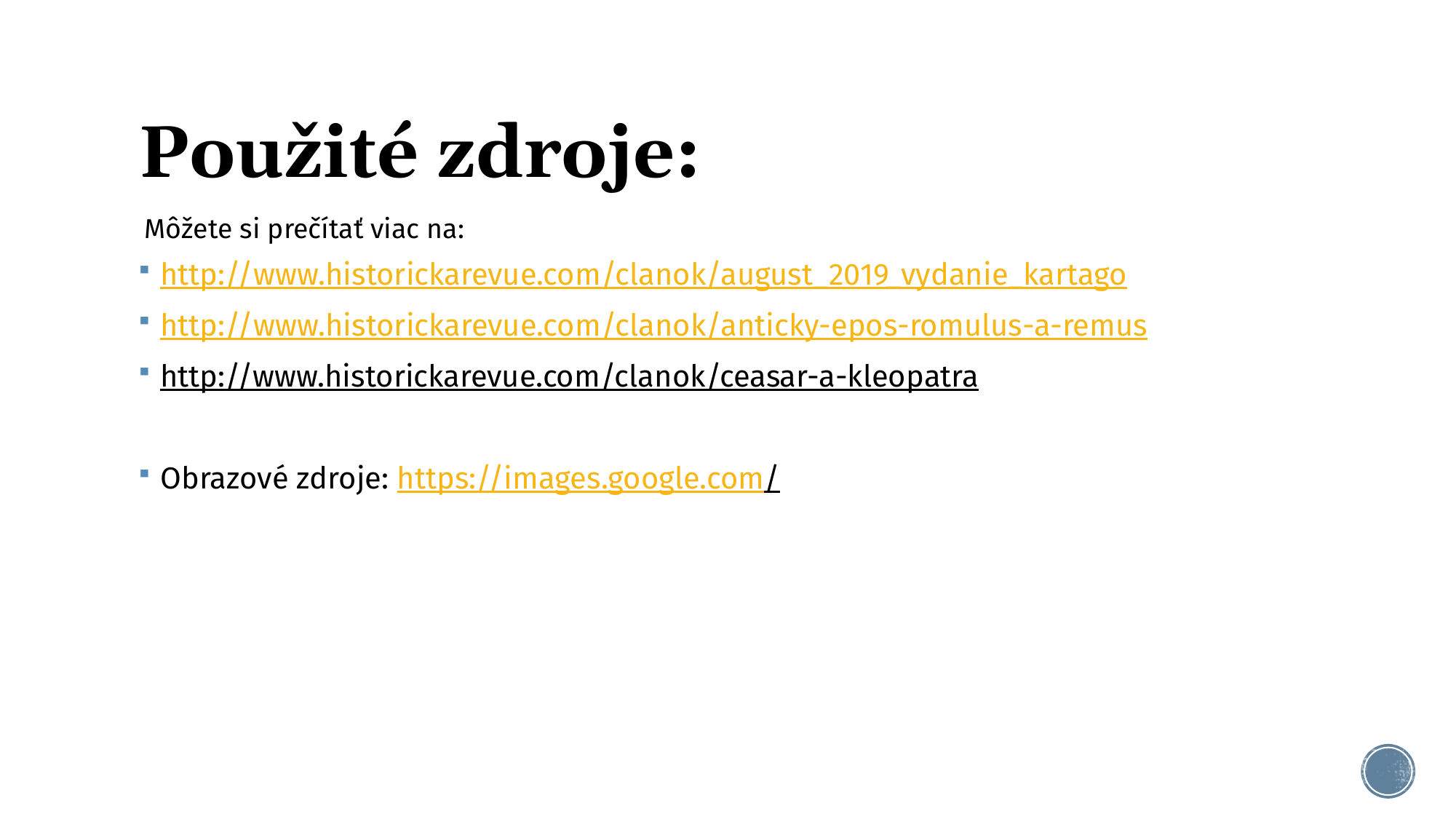

# Použité zdroje:
Môžete si prečítať viac na:
http://www.historickarevue.com/clanok/august_2019_vydanie_kartago
http://www.historickarevue.com/clanok/anticky-epos-romulus-a-remus
http://www.historickarevue.com/clanok/ceasar-a-kleopatra

Obrazové zdroje: https://images.google.com/